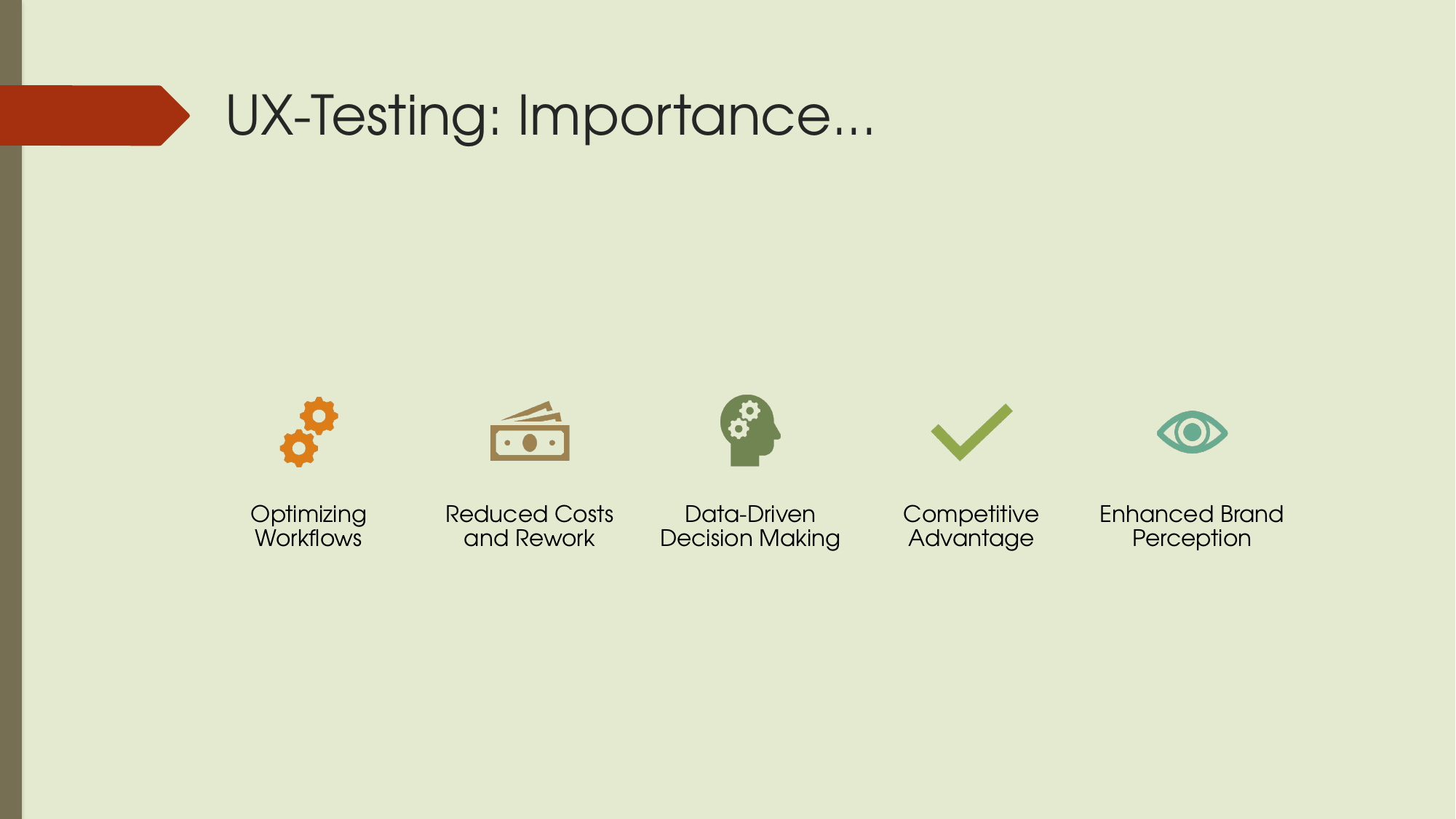

# UX-Testing: Importance...

Optimizing Workflows
Reduced Costs and Rework
Data-Driven Decision Making
Competitive Advantage
Enhanced Brand Perception